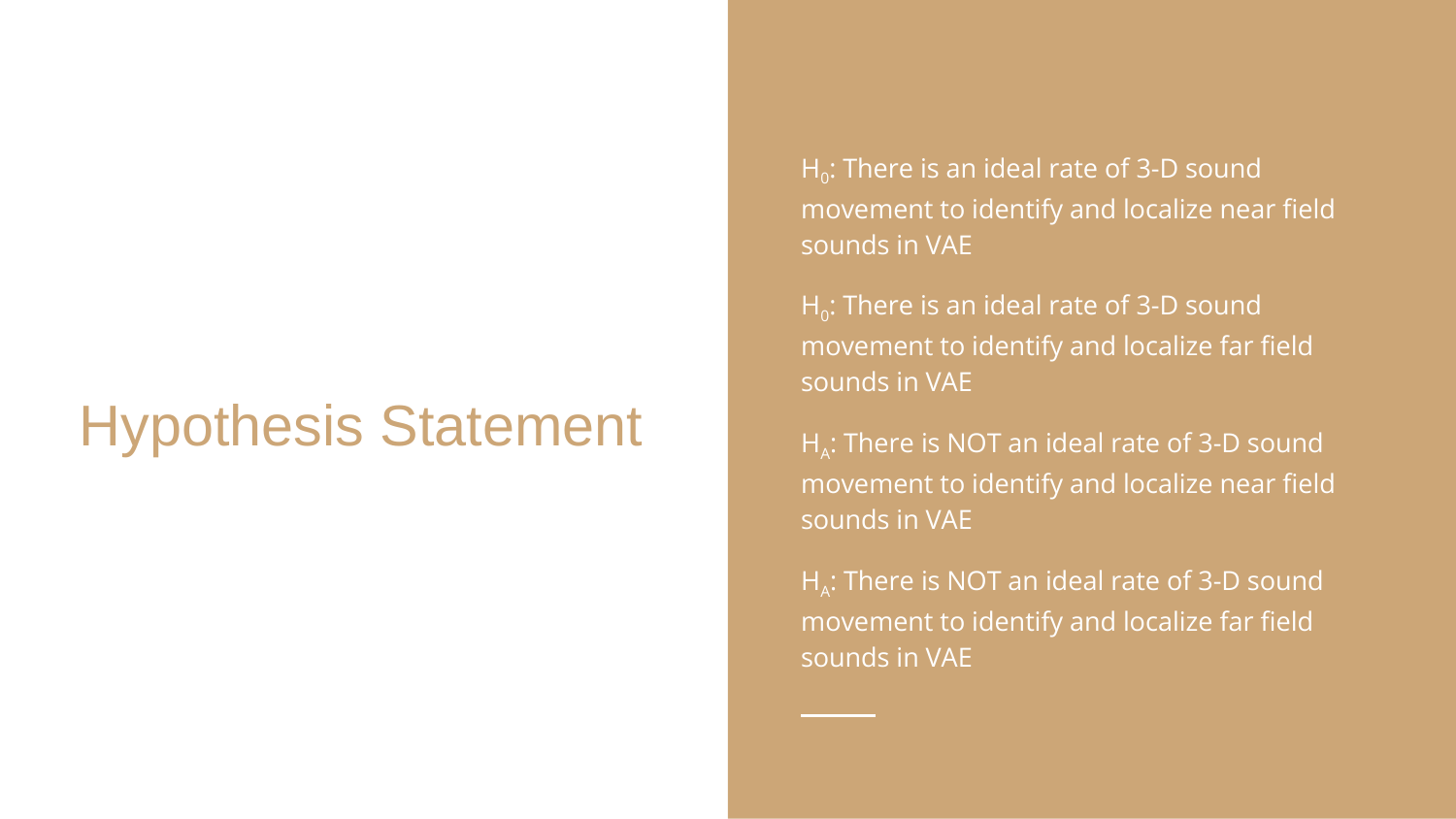

H0: There is an ideal rate of 3-D sound movement to identify and localize near field sounds in VAE
H0: There is an ideal rate of 3-D sound movement to identify and localize far field sounds in VAE
HA: There is NOT an ideal rate of 3-D sound movement to identify and localize near field sounds in VAE
HA: There is NOT an ideal rate of 3-D sound movement to identify and localize far field sounds in VAE
# Hypothesis Statement